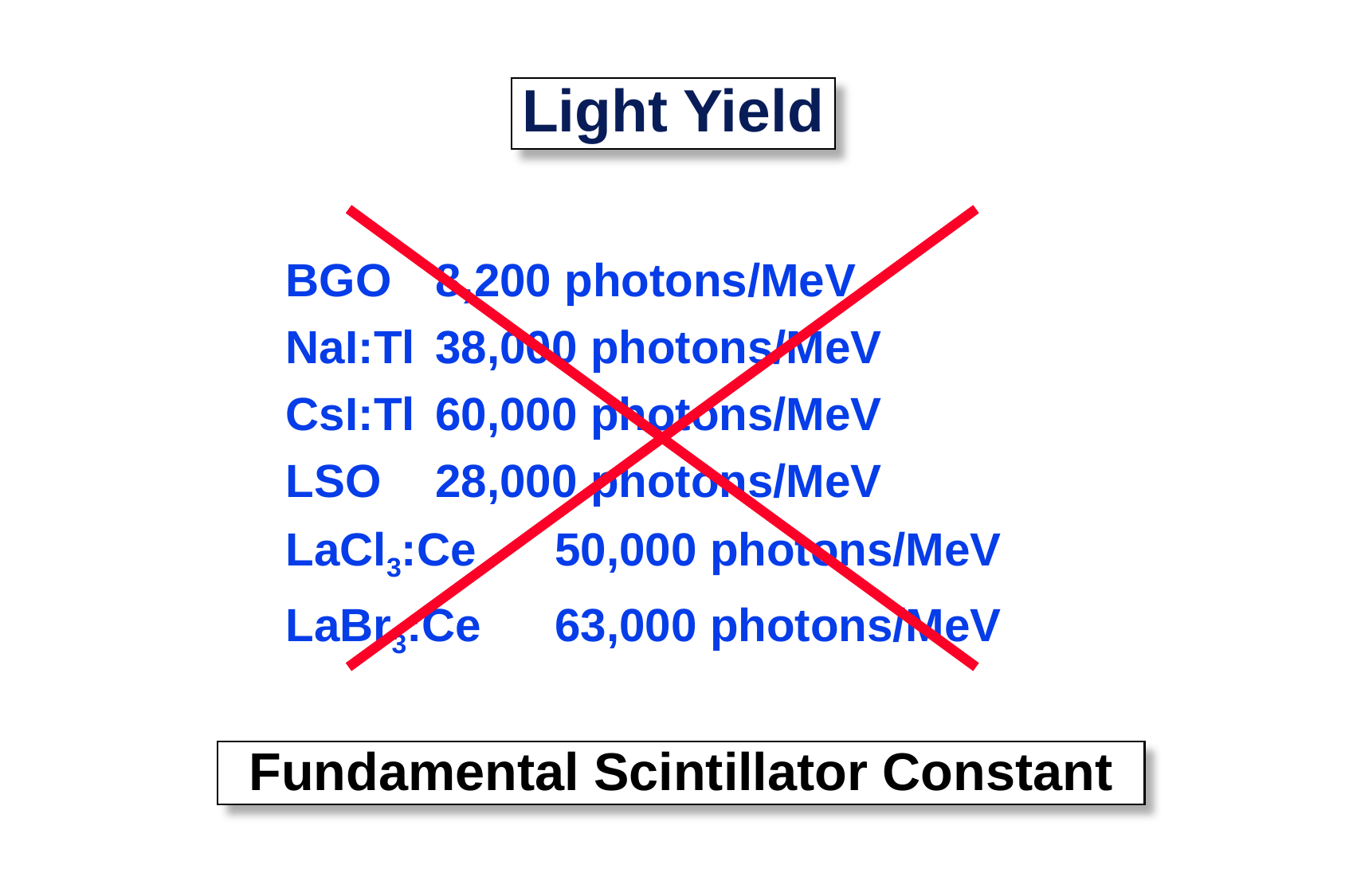

# Light Yield

BGO	8,200 photons/MeV
NaI:Tl	38,000 photons/MeV
CsI:Tl	60,000 photons/MeV
LSO	28,000 photons/MeV
LaCl3:Ce	50,000 photons/MeV
LaBr3:Ce	63,000 photons/MeV
Fundamental Scintillator Constant